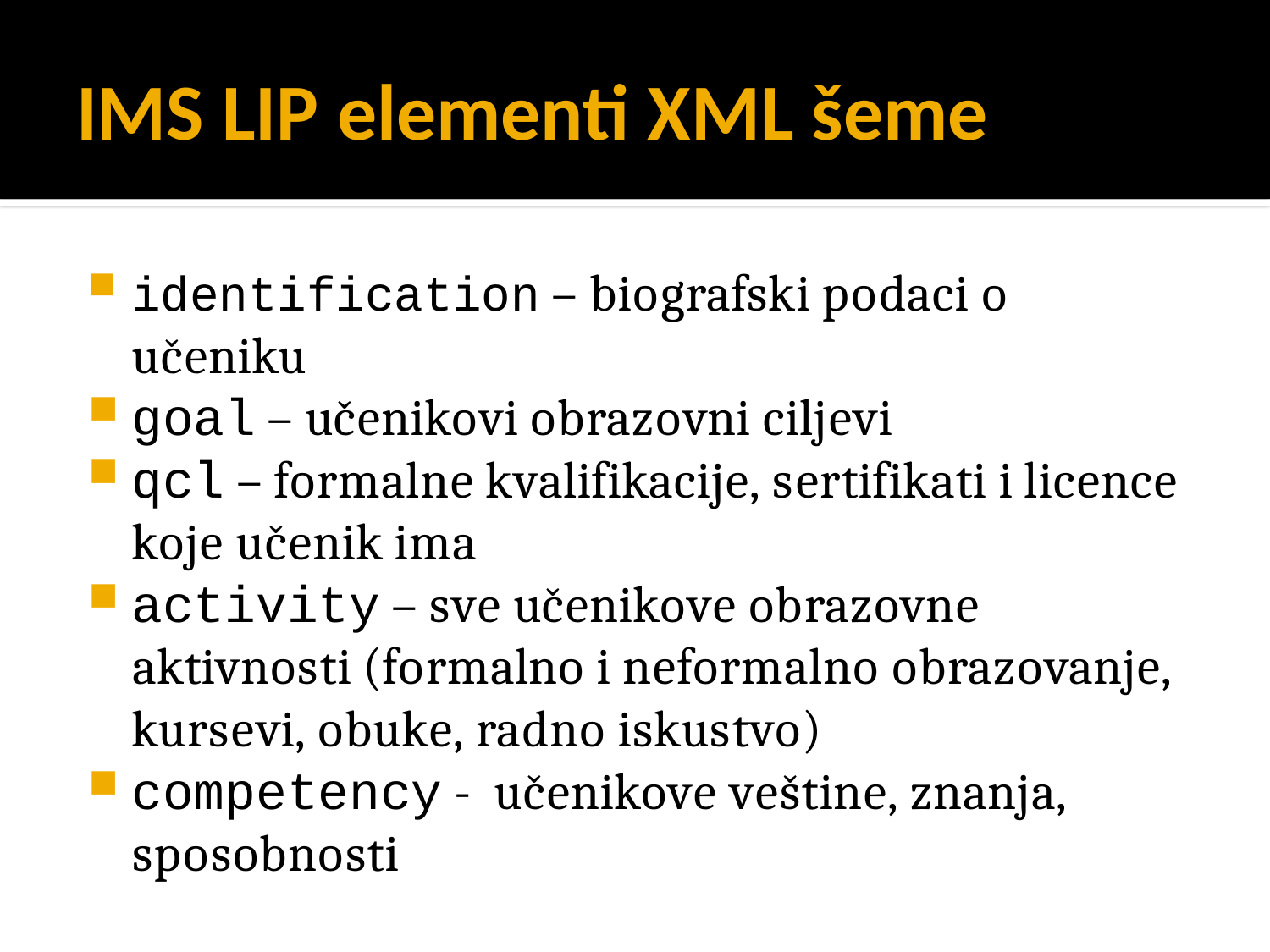

# IMS LIP elementi XML šeme
identification – biografski podaci o učeniku
goal – učenikovi obrazovni ciljevi
qcl – formalne kvalifikacije, sertifikati i licence koje učenik ima
activity – sve učenikove obrazovne aktivnosti (formalno i neformalno obrazovanje, kursevi, obuke, radno iskustvo)
competency -  učenikove veštine, znanja, sposobnosti